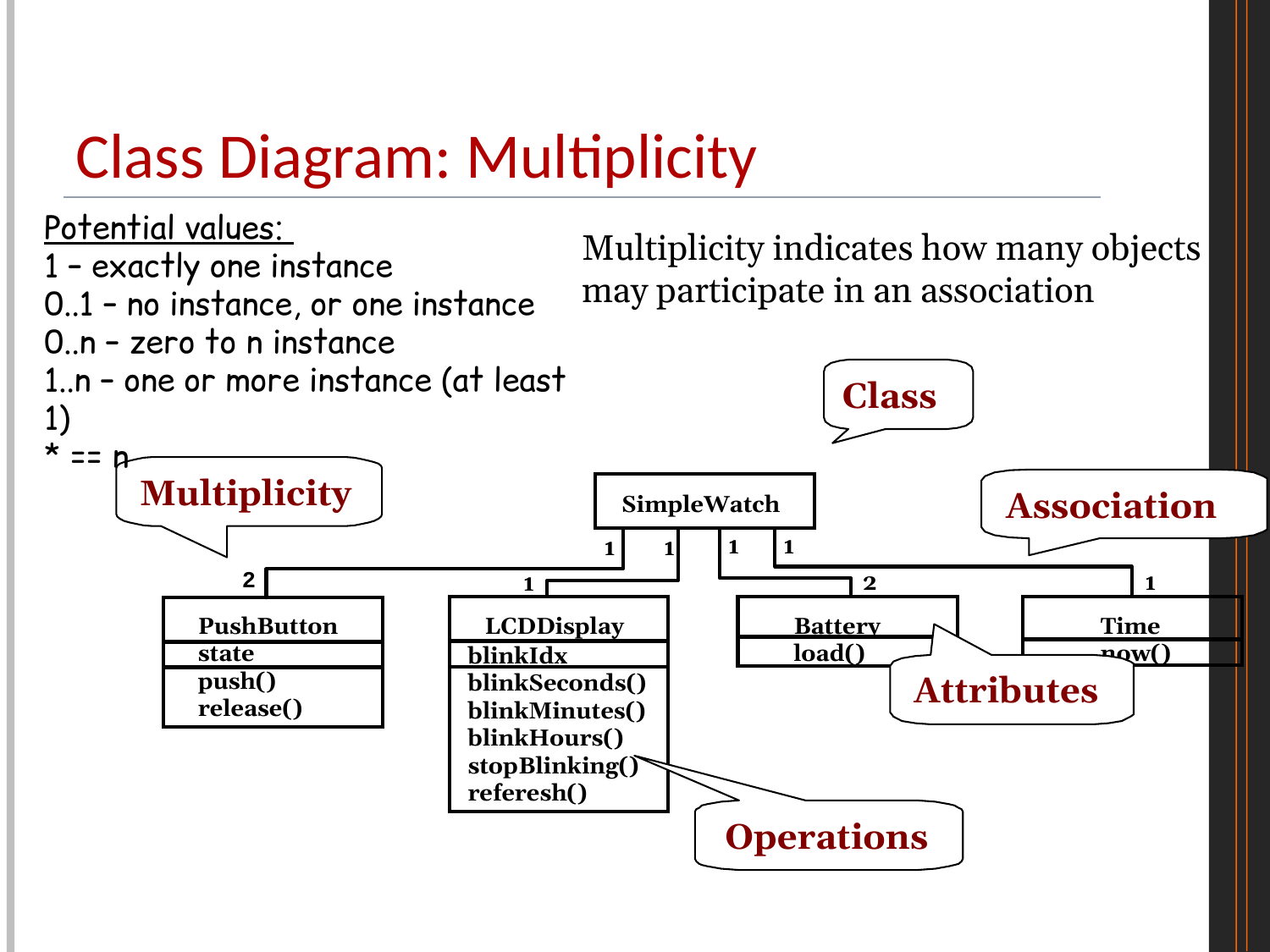

# Class Diagram: Multiplicity
Potential values:
1 – exactly one instance
0..1 – no instance, or one instance
0..n – zero to n instance
1..n – one or more instance (at least 1)
* == n
Multiplicity indicates how many objects
may participate in an association

Class

Multiplicity

Association

SimpleWatch

1
1
1
1
2
2
1
1

PushButton
state
push()
release()
LCDDisplay
Battery
load()
Time
now()

Attributes
blinkIdx
blinkSeconds()
blinkMinutes()
blinkHours()
stopBlinking()
referesh()

Operations